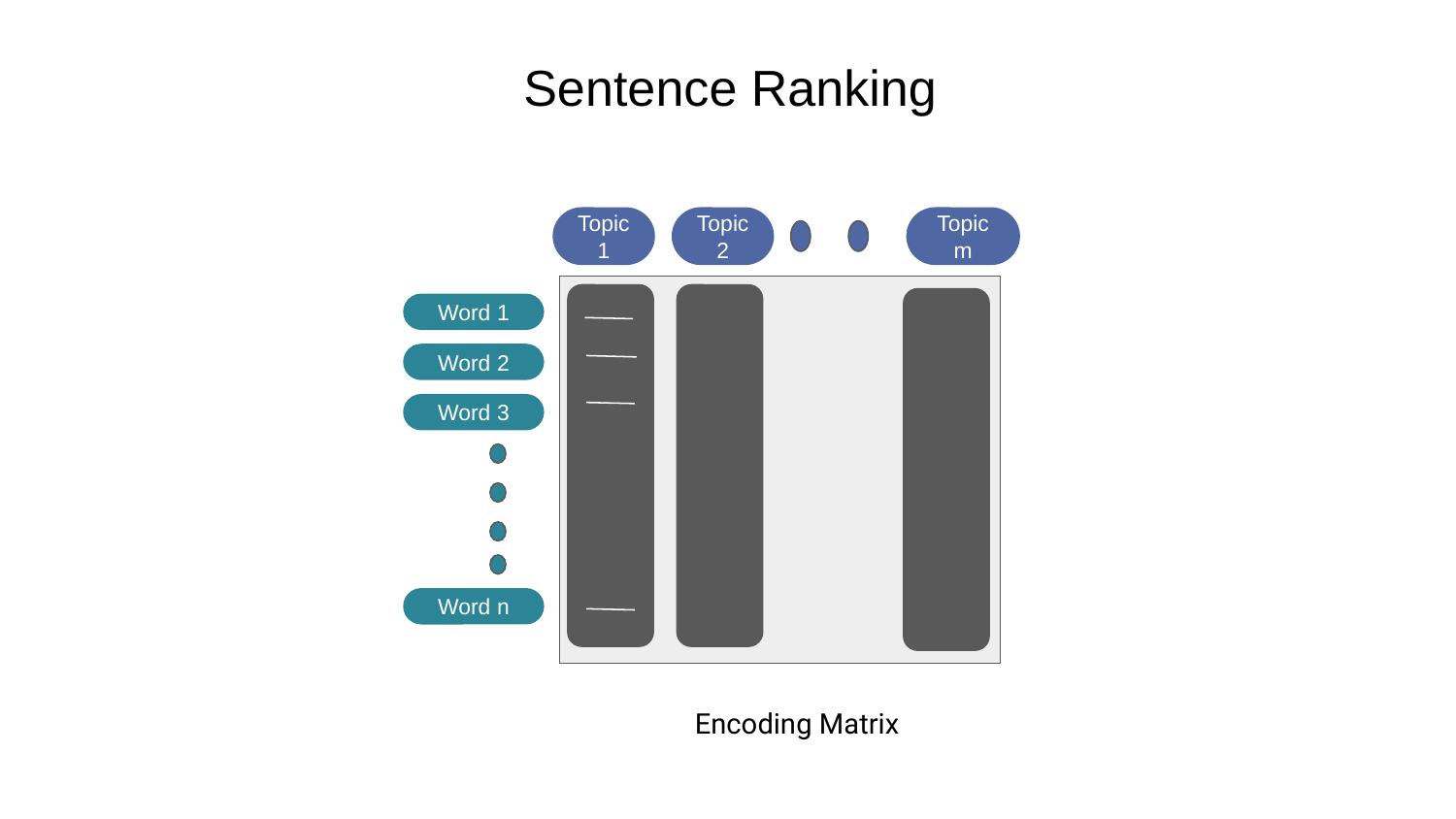

# Sentence Ranking
Topic m
Topic 1
Topic 2

Word 1
Word 2
Word 3

Word n
Encoding Matrix